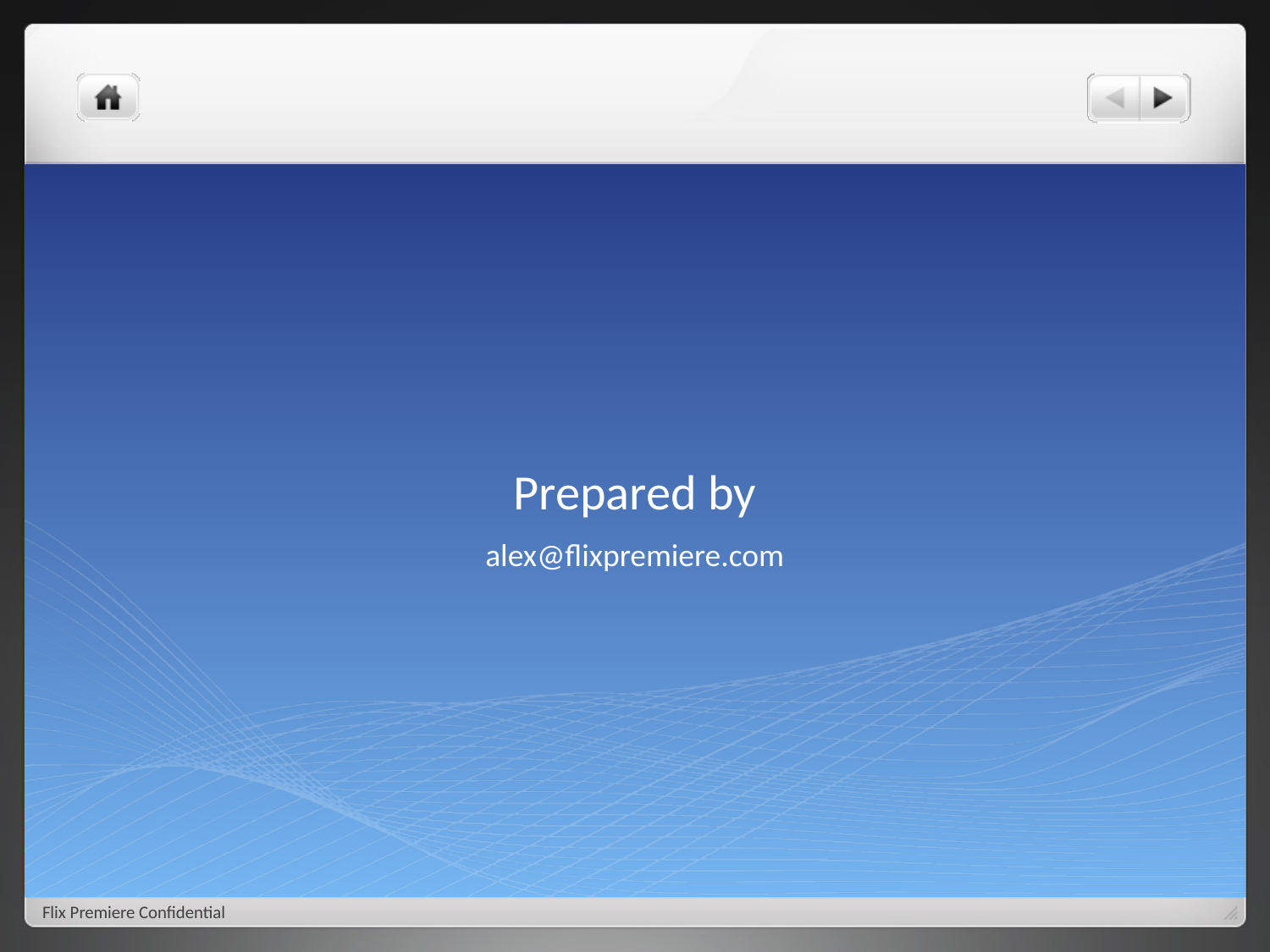

# Prepared by
alex@flixpremiere.com
Flix Premiere Confidential